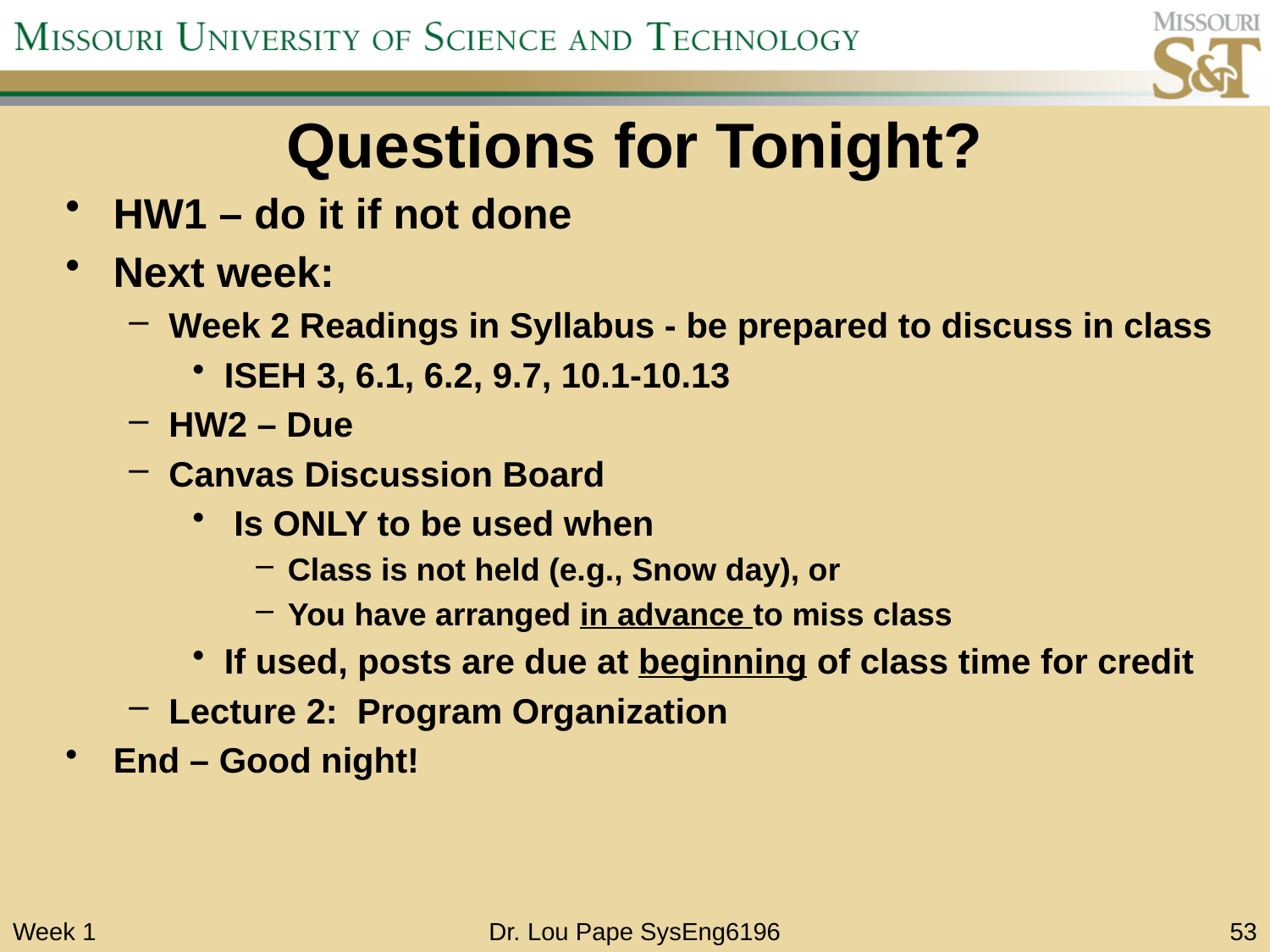

# Questions for Tonight?
HW1 – do it if not done
Next week:
Week 2 Readings in Syllabus - be prepared to discuss in class
ISEH 3, 6.1, 6.2, 9.7, 10.1-10.13
HW2 – Due
Canvas Discussion Board
 Is ONLY to be used when
Class is not held (e.g., Snow day), or
You have arranged in advance to miss class
If used, posts are due at beginning of class time for credit
Lecture 2:  Program Organization
End – Good night!
Week 1
Dr. Lou Pape SysEng6196
53